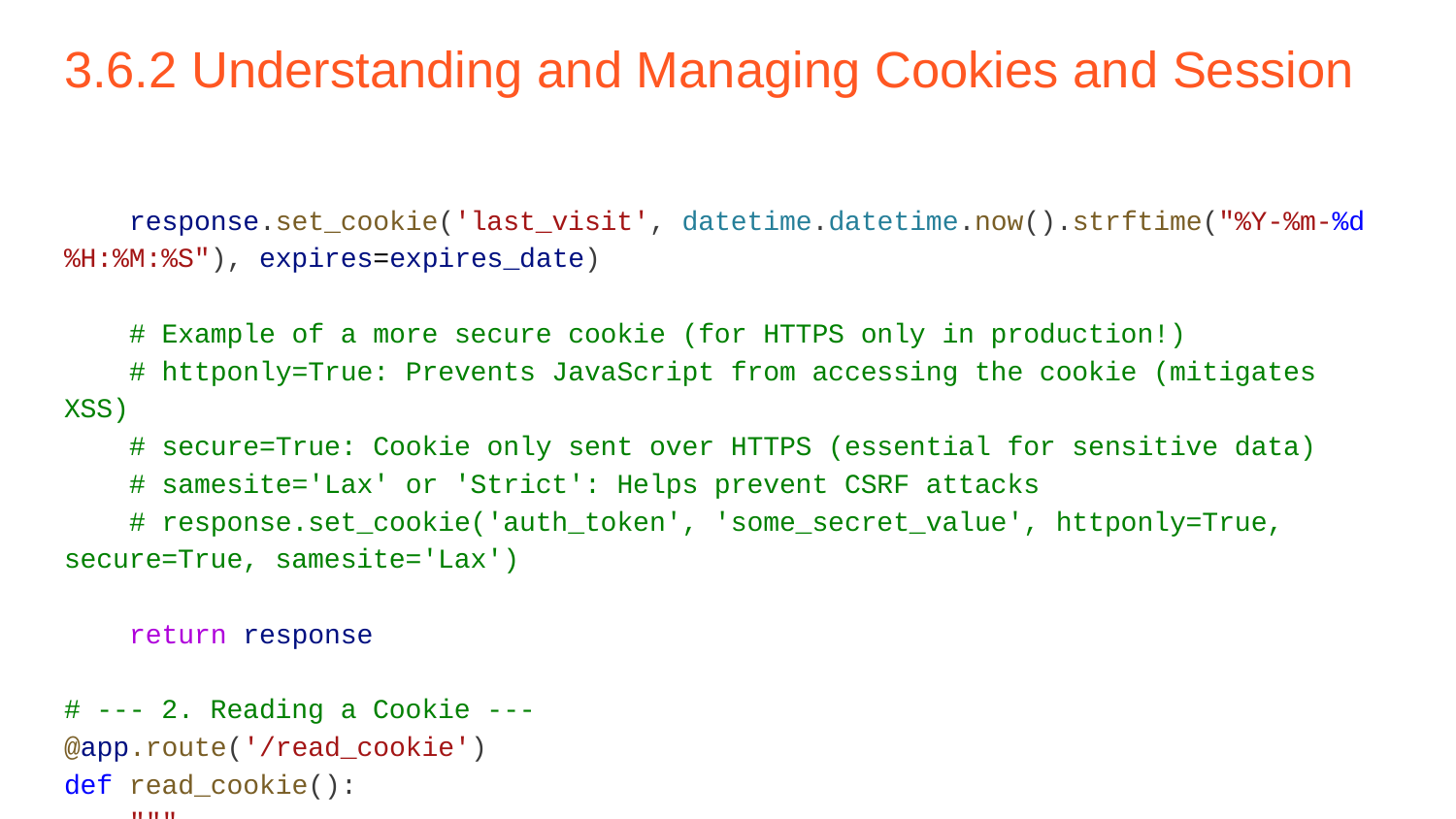

# 3.6.2 Understanding and Managing Cookies and Session
    response.set_cookie('last_visit', datetime.datetime.now().strftime("%Y-%m-%d %H:%M:%S"), expires=expires_date)

    # Example of a more secure cookie (for HTTPS only in production!)
    # httponly=True: Prevents JavaScript from accessing the cookie (mitigates XSS)
    # secure=True: Cookie only sent over HTTPS (essential for sensitive data)
    # samesite='Lax' or 'Strict': Helps prevent CSRF attacks
    # response.set_cookie('auth_token', 'some_secret_value', httponly=True, secure=True, samesite='Lax')

    return response

# --- 2. Reading a Cookie ---
@app.route('/read_cookie')
def read_cookie():
    """